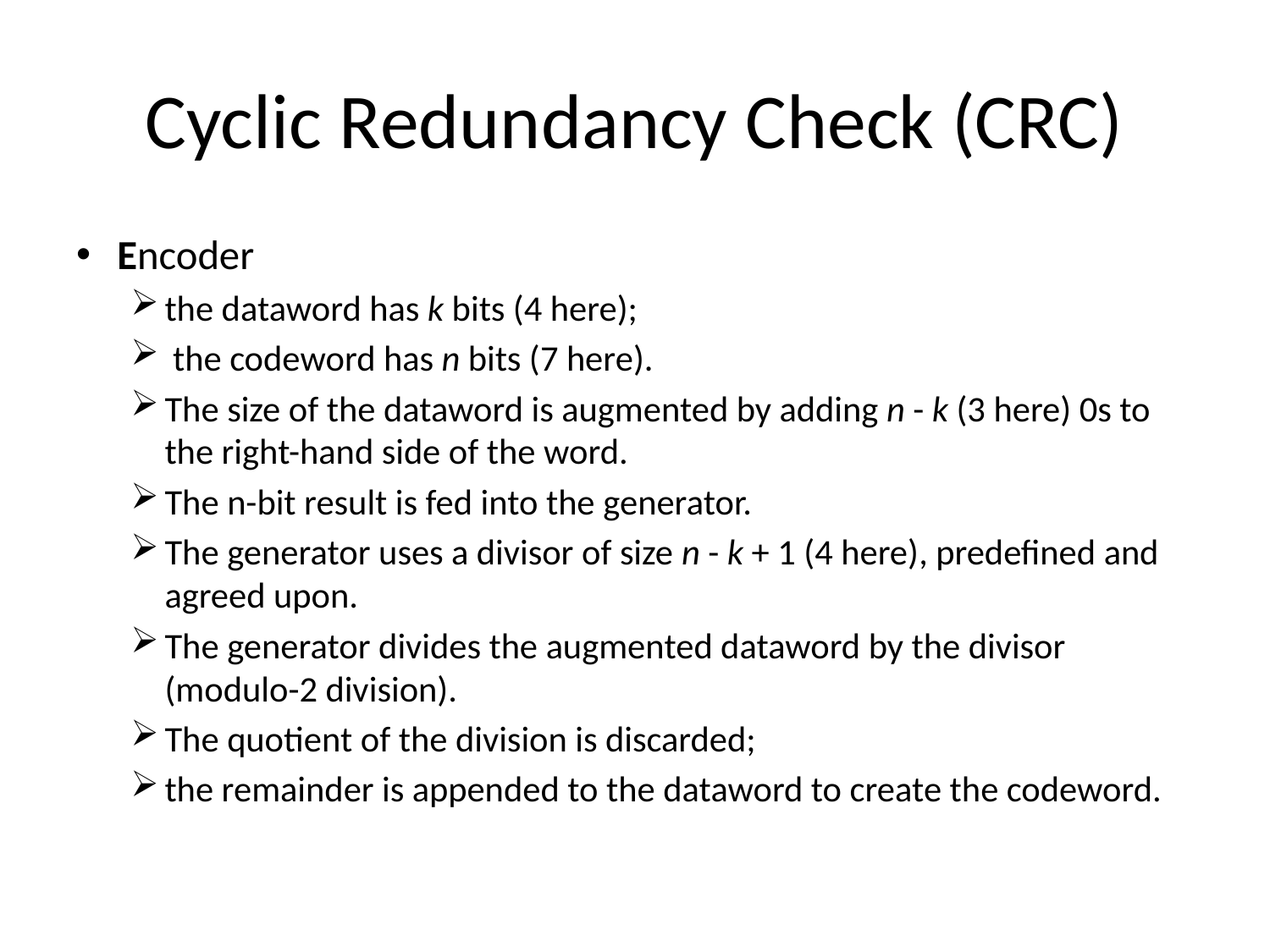

# Cyclic Redundancy Check (CRC)
Encoder
the dataword has k bits (4 here);
 the codeword has n bits (7 here).
The size of the dataword is augmented by adding n - k (3 here) 0s to the right-hand side of the word.
The n-bit result is fed into the generator.
The generator uses a divisor of size n - k + 1 (4 here), predefined and agreed upon.
The generator divides the augmented dataword by the divisor (modulo-2 division).
The quotient of the division is discarded;
the remainder is appended to the dataword to create the codeword.